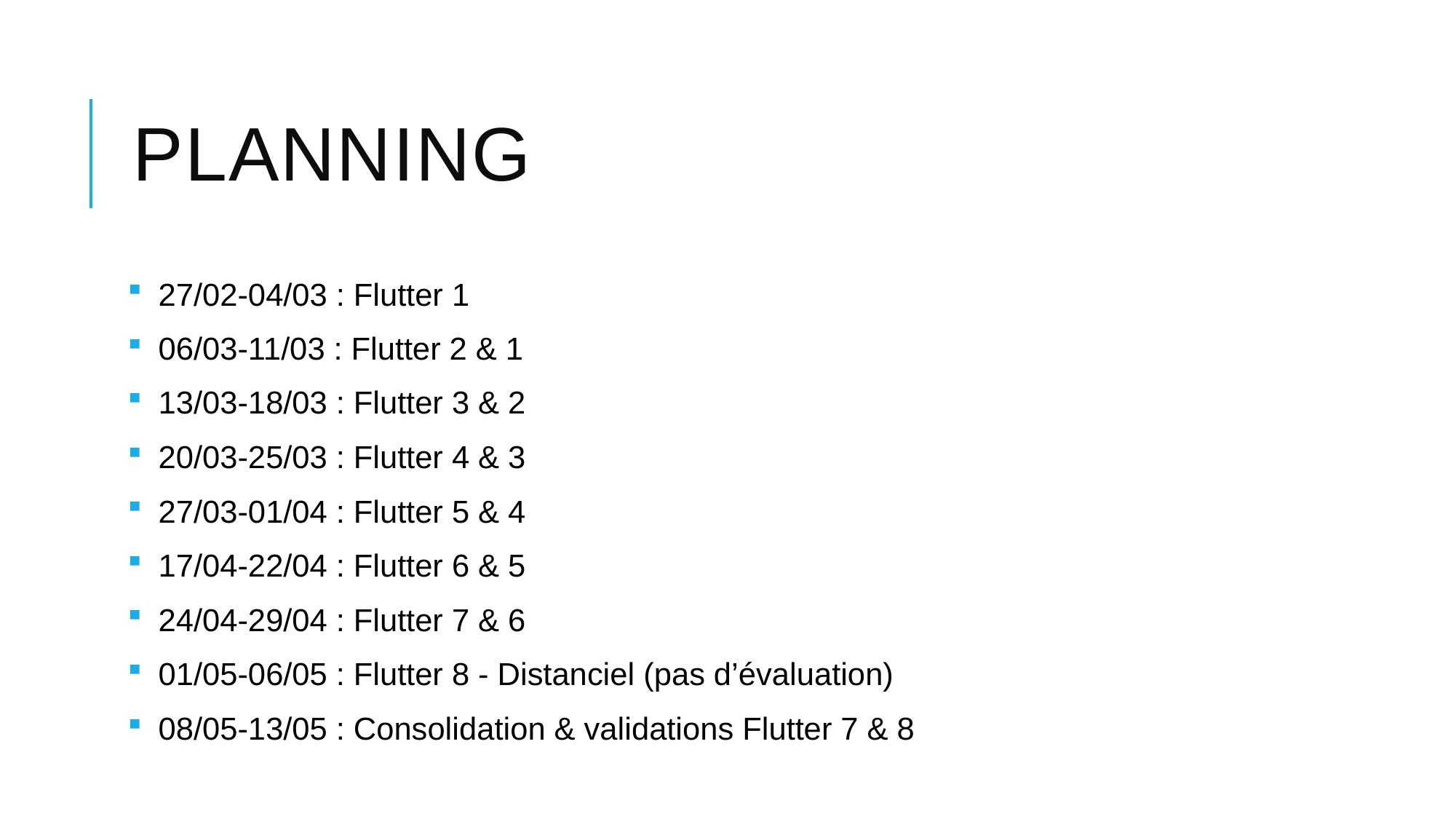

# Planning
27/02-04/03 : Flutter 1
06/03-11/03 : Flutter 2 & 1
13/03-18/03 : Flutter 3 & 2
20/03-25/03 : Flutter 4 & 3
27/03-01/04 : Flutter 5 & 4
17/04-22/04 : Flutter 6 & 5
24/04-29/04 : Flutter 7 & 6
01/05-06/05 : Flutter 8 - Distanciel (pas d’évaluation)
08/05-13/05 : Consolidation & validations Flutter 7 & 8